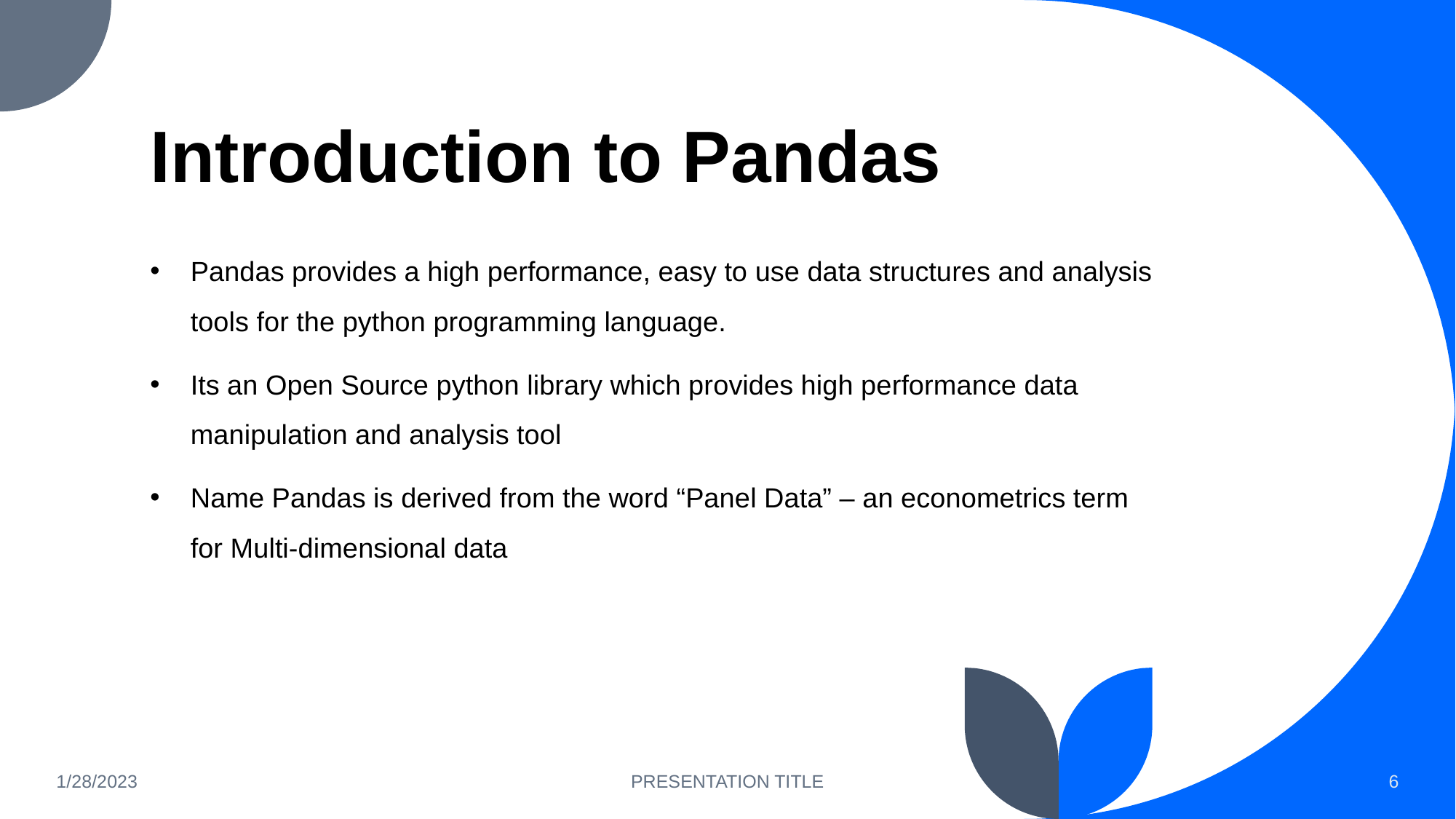

# Introduction to Pandas
Pandas provides a high performance, easy to use data structures and analysis tools for the python programming language.
Its an Open Source python library which provides high performance data manipulation and analysis tool
Name Pandas is derived from the word “Panel Data” – an econometrics term for Multi-dimensional data

1/28/2023
PRESENTATION TITLE
6